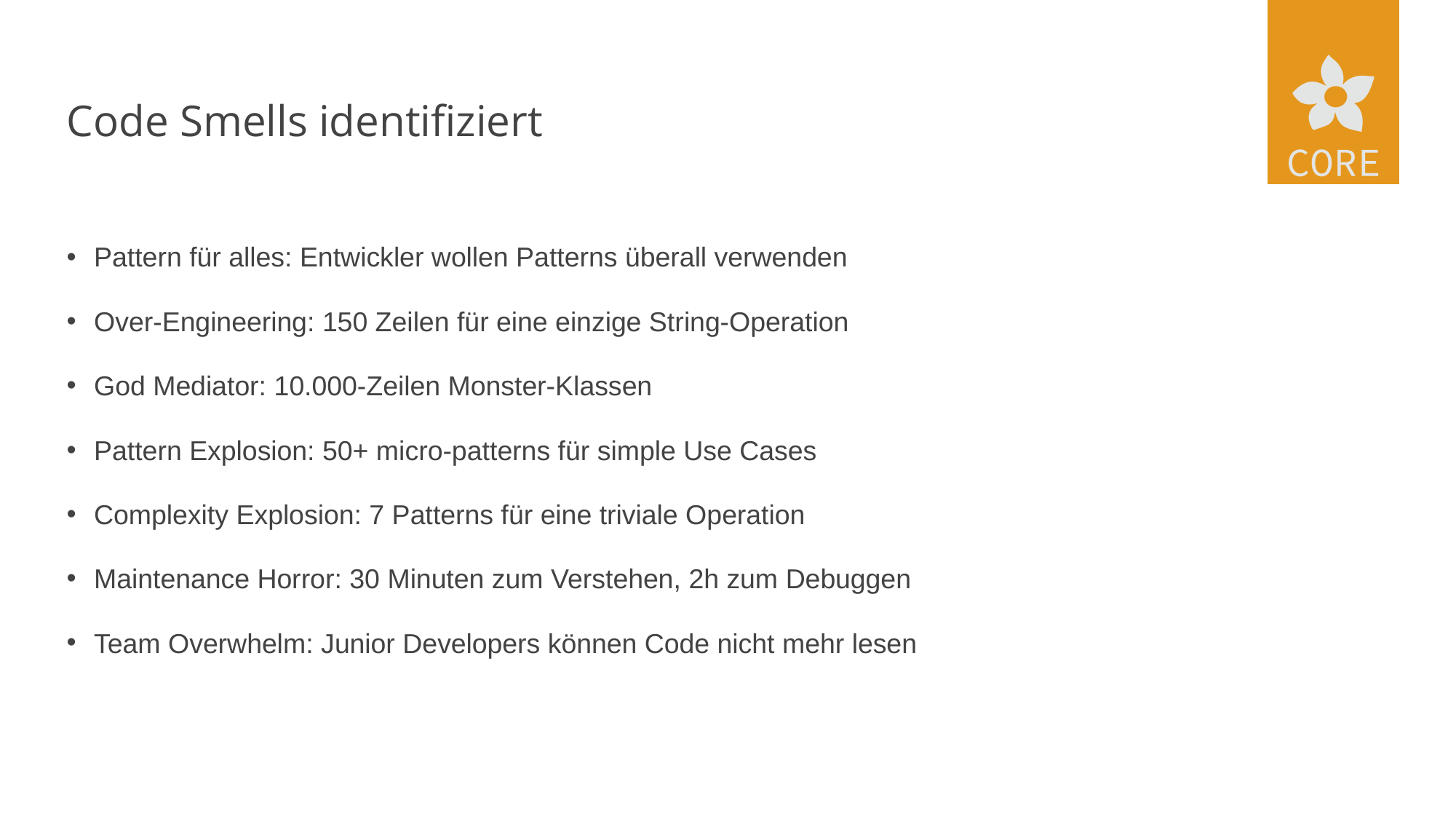

# Code Smells identifiziert
Pattern für alles: Entwickler wollen Patterns überall verwenden
Over-Engineering: 150 Zeilen für eine einzige String-Operation
God Mediator: 10.000-Zeilen Monster-Klassen
Pattern Explosion: 50+ micro-patterns für simple Use Cases
Complexity Explosion: 7 Patterns für eine triviale Operation
Maintenance Horror: 30 Minuten zum Verstehen, 2h zum Debuggen
Team Overwhelm: Junior Developers können Code nicht mehr lesen